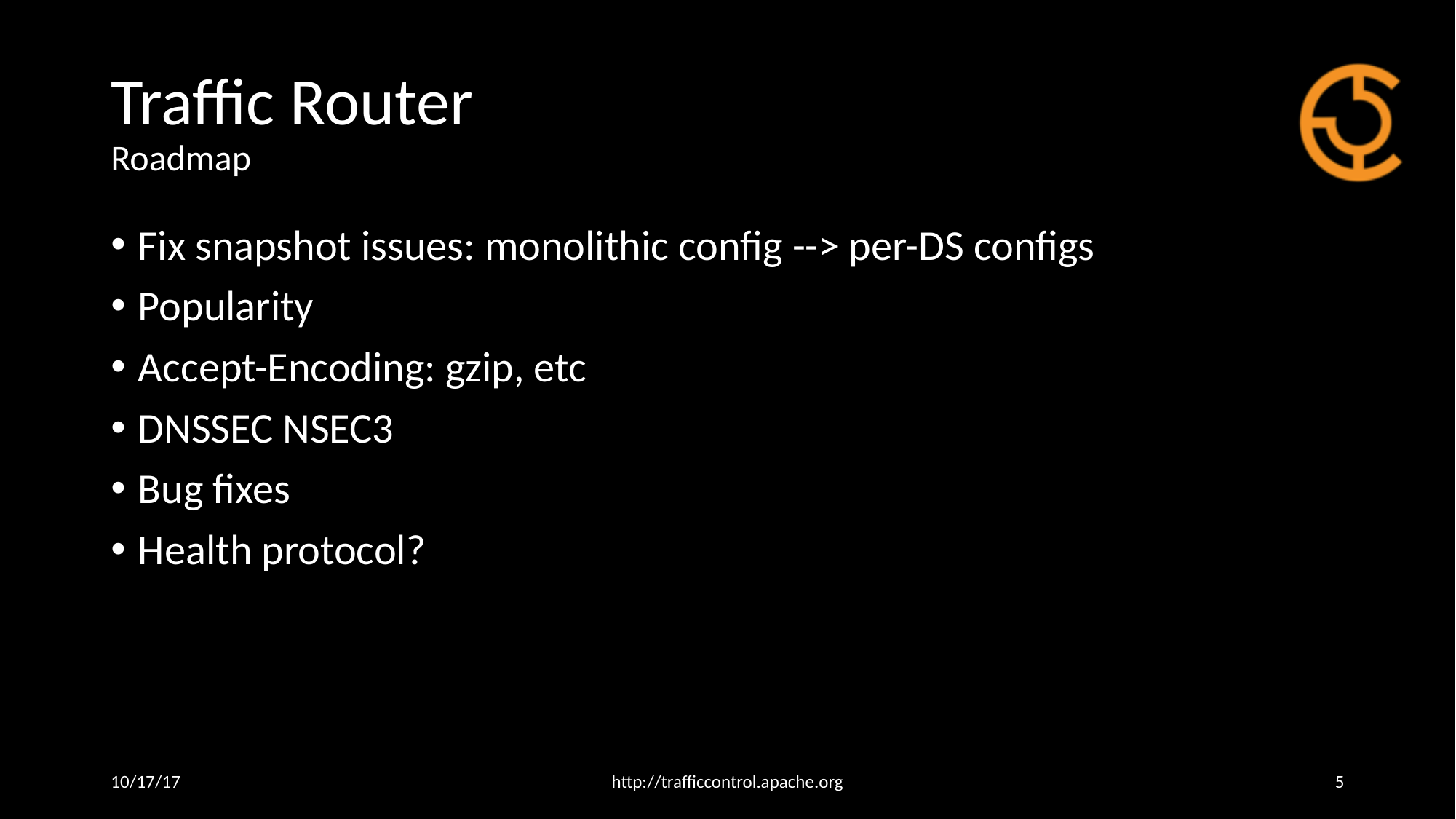

# Traffic Router Roadmap
Fix snapshot issues: monolithic config --> per-DS configs
Popularity
Accept-Encoding: gzip, etc
DNSSEC NSEC3
Bug fixes
Health protocol?

10/17/17
http://trafficcontrol.apache.org
5